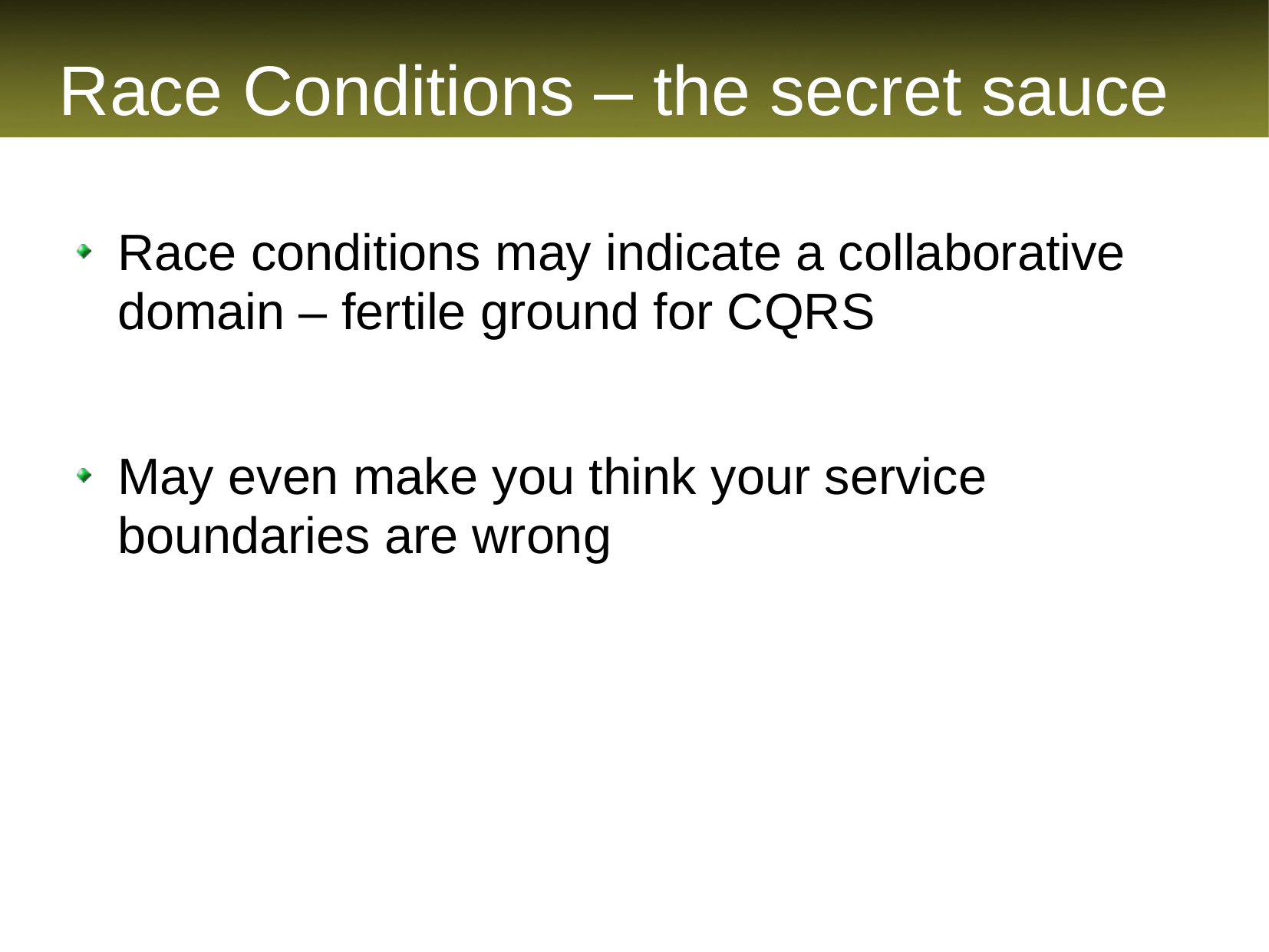

# Race Conditions – the secret sauce
Race conditions may indicate a collaborative domain – fertile ground for CQRS

May even make you think your service boundaries are wrong